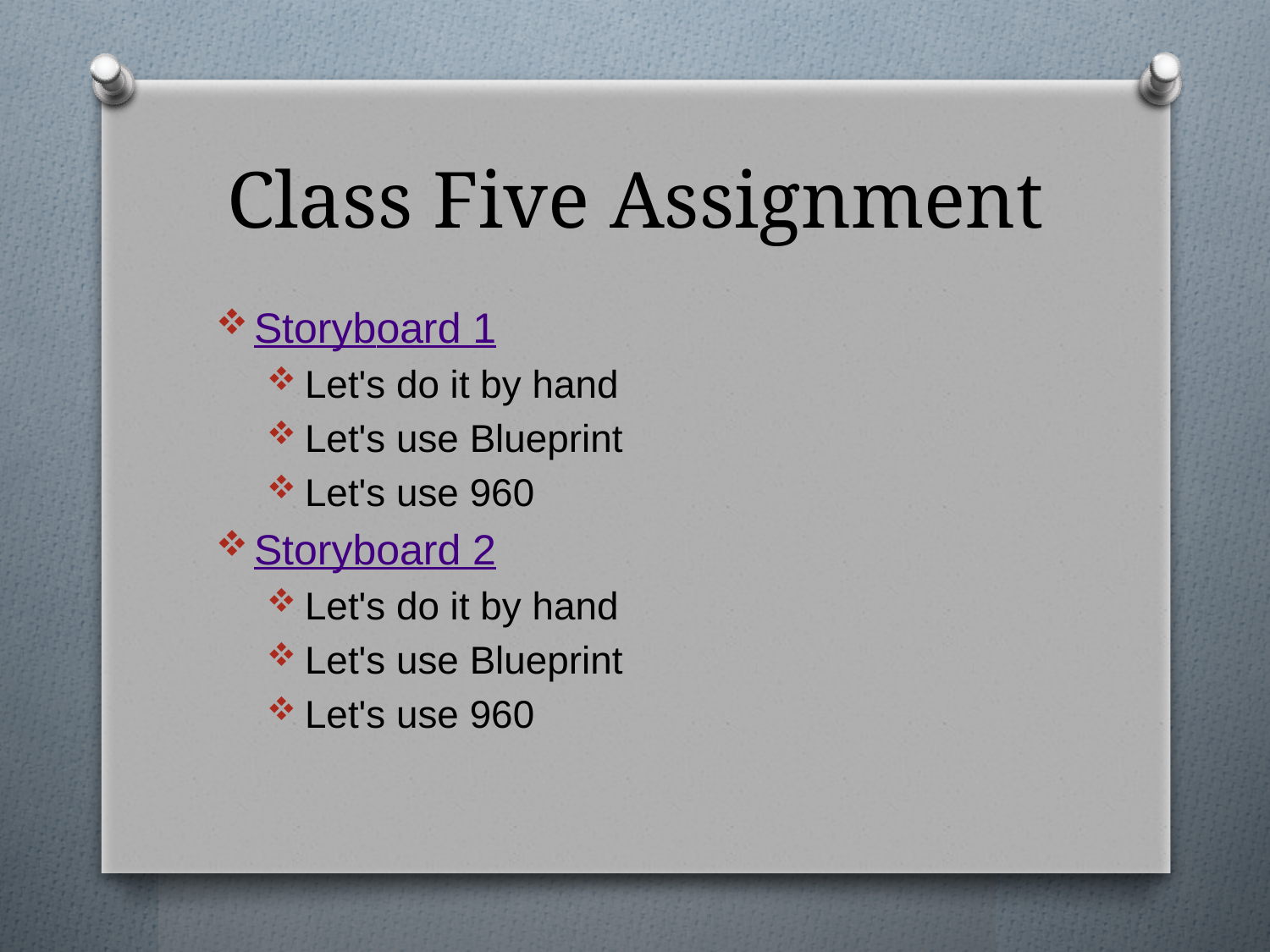

# Class Five Assignment
Storyboard 1
Let's do it by hand
Let's use Blueprint
Let's use 960
Storyboard 2
Let's do it by hand
Let's use Blueprint
Let's use 960